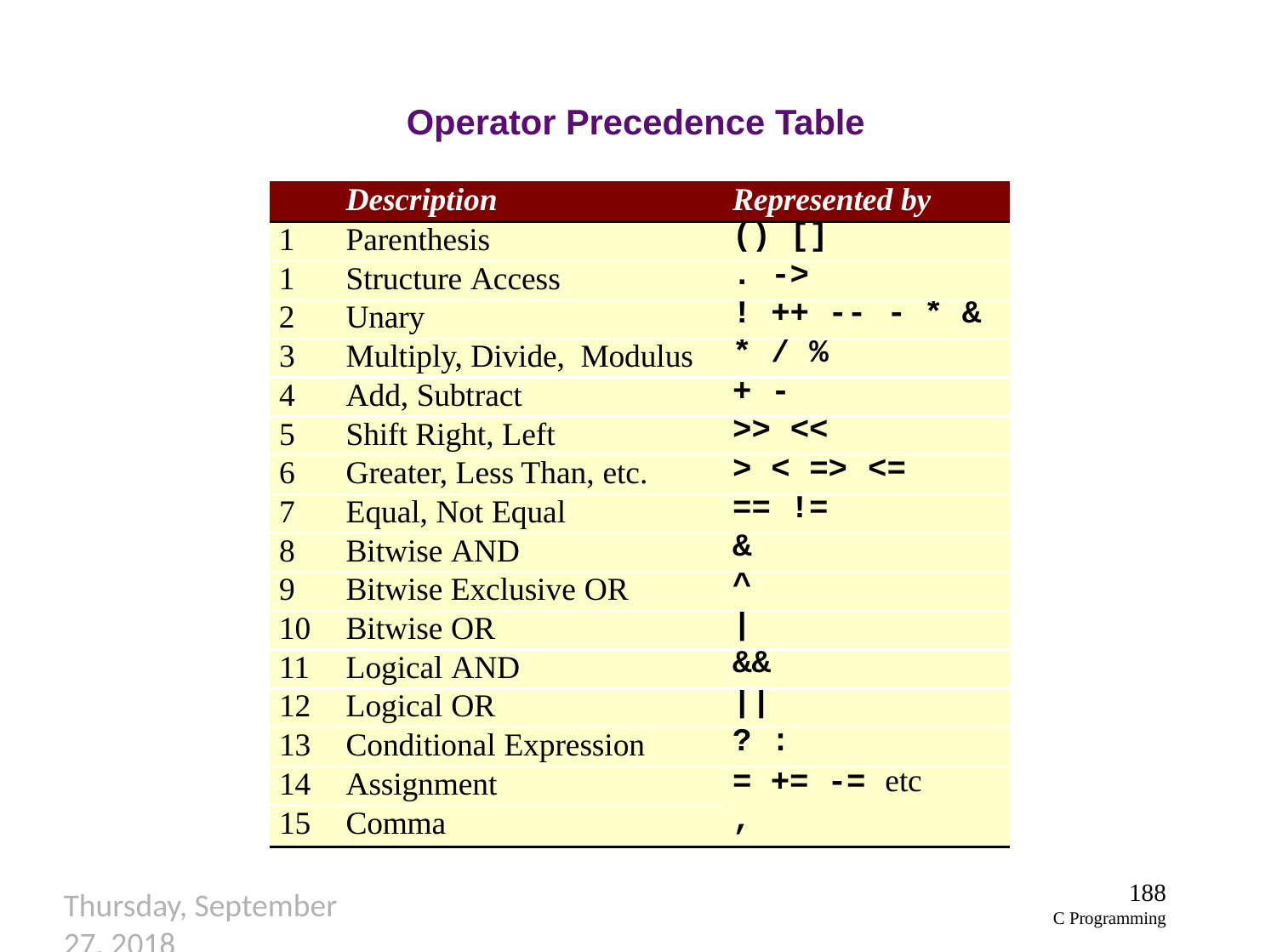

# Operator Precedence Table
| Description |  | Represented by |  |  |  |  |
| --- | --- | --- | --- | --- | --- | --- |
| 1 | Parenthesis | () | [] |  |  |  |
| 1 | Structure Access | . | -> |  |  |  |
| 2 | Unary | ! | ++ -- | - | \* | & |
| 3 | Multiply, Divide, Modulus | \* | / % |  |  |  |
| 4 | Add, Subtract | + | - |  |  |  |
| 5 | Shift Right, Left | >> | << |  |  |  |
| 6 | Greater, Less Than, etc. | > | < => | <= |  |  |
| 7 | Equal, Not Equal | == | != |  |  |  |
| 8 | Bitwise AND | & |  |  |  |  |
| 9 | Bitwise Exclusive OR | ^ |  |  |  |  |
| 10 | Bitwise OR | | |  |  |  |  |
| 11 | Logical AND | && |  |  |  |  |
| 12 | Logical OR | || |  |  |  |  |
| 13 | Conditional Expression | ? | : |  |  |  |
| 14 | Assignment | = += -= etc , |  |  |  |  |
| 15 | Comma |  |  |  |  |  |
188
C Programming
Thursday, September 27, 2018